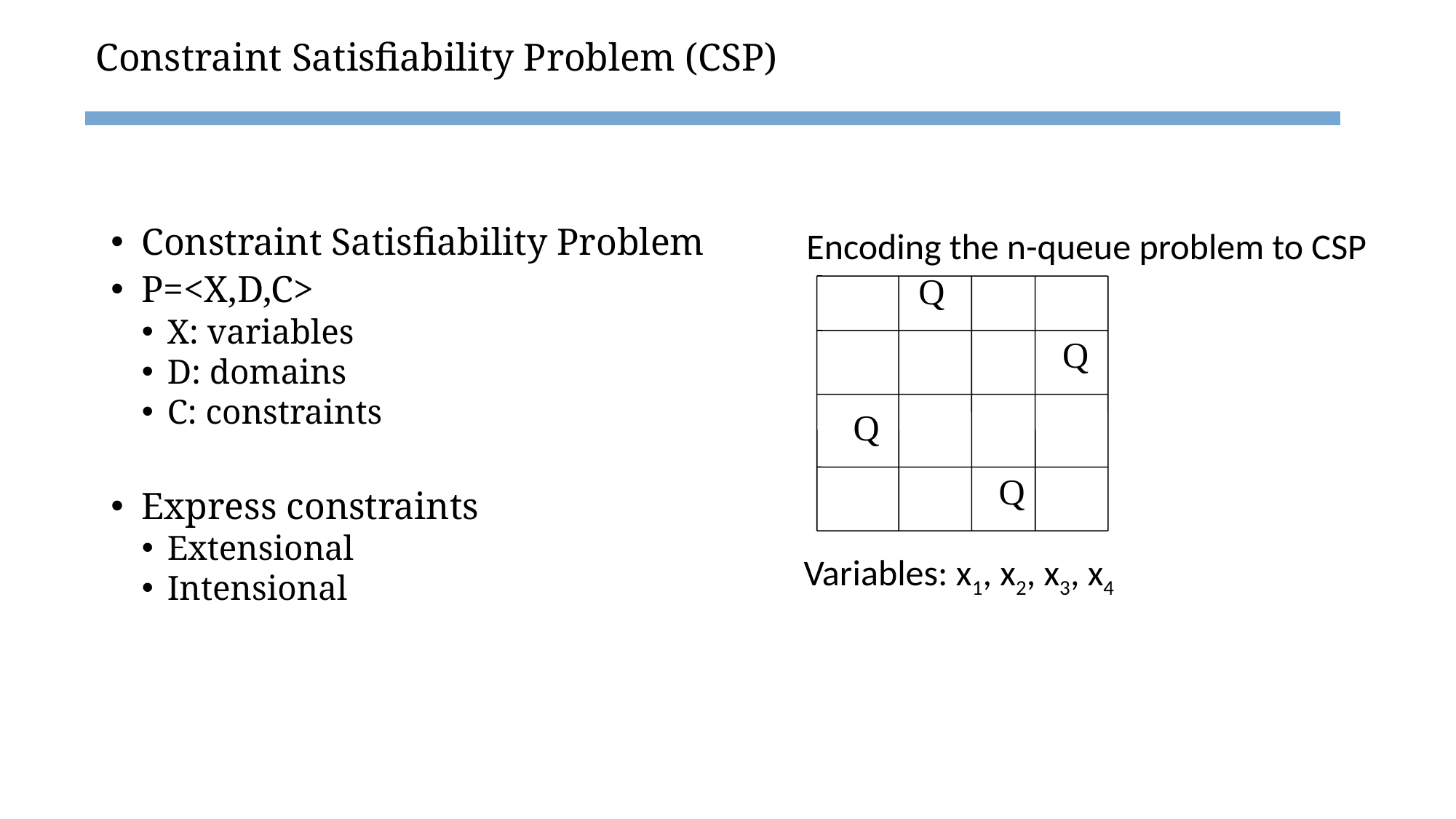

# Constraint Satisfiability Problem (CSP)
Constraint Satisfiability Problem
P=<X,D,C>
X: variables
D: domains
C: constraints

Express constraints
Extensional
Intensional
Encoding the n-queue problem to CSP
Q

Q

Q
Q

Variables: x1, x2, x3, x4